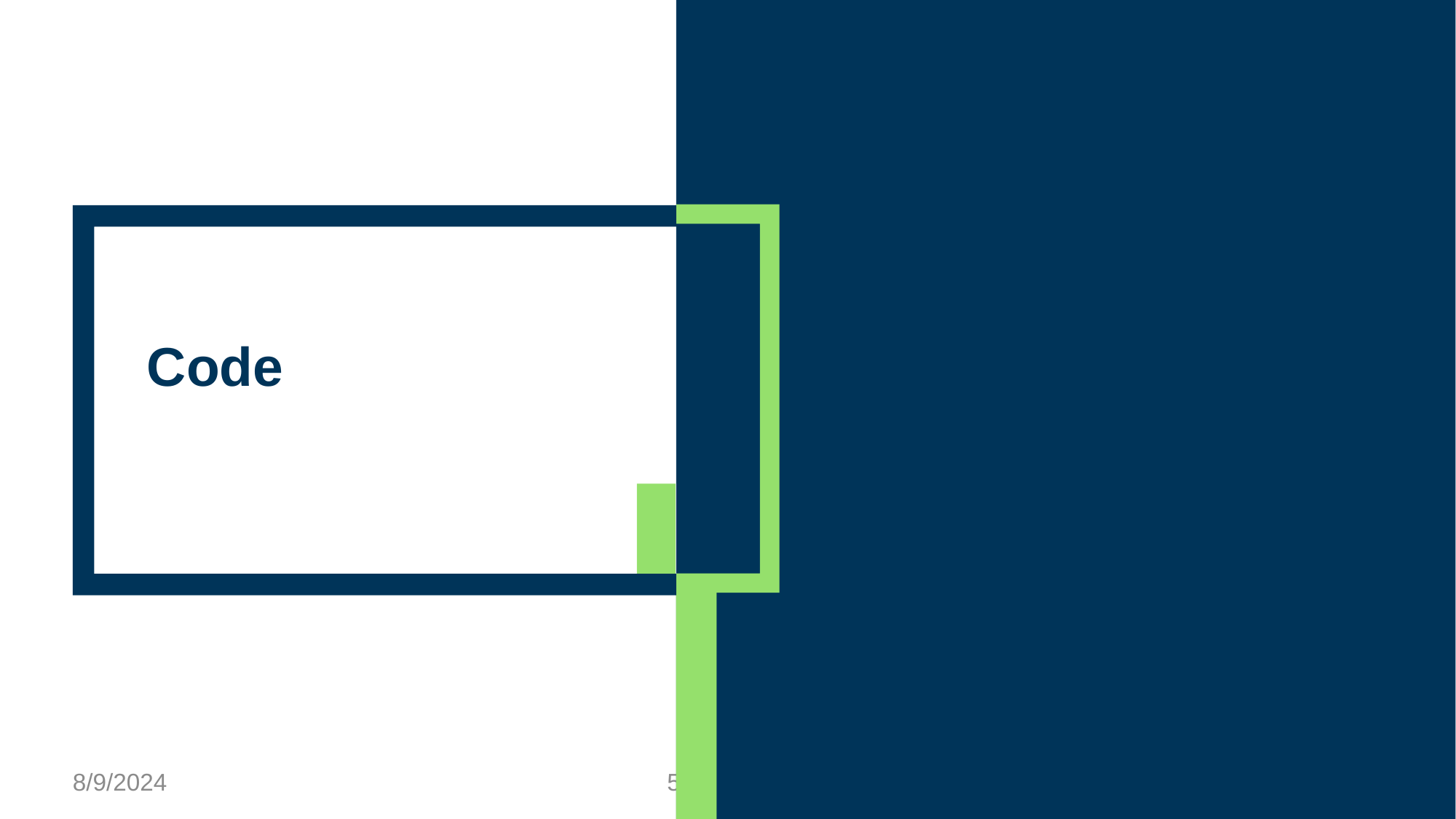

# Code

8/9/2024
5G Batch 4
16